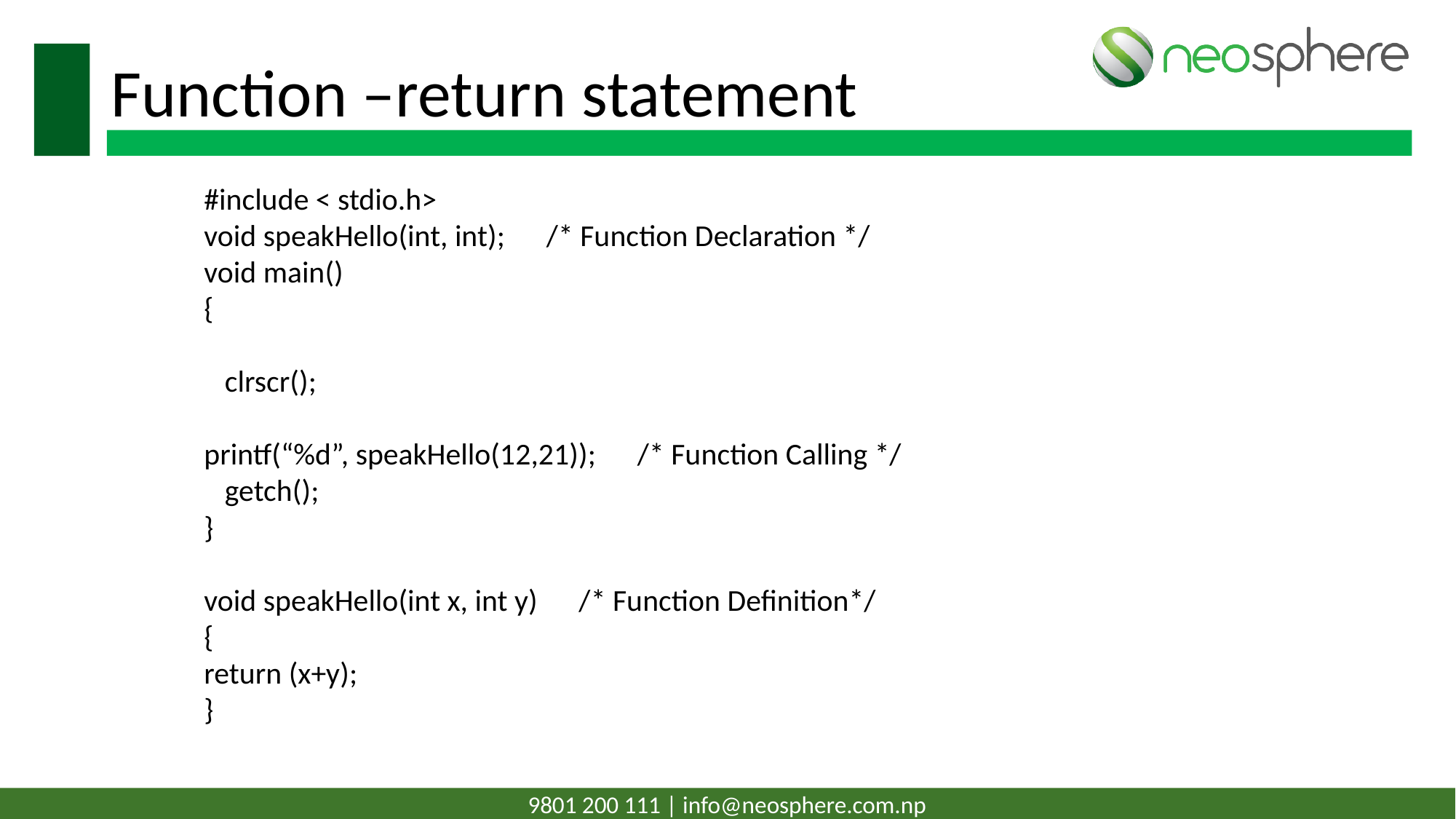

# Function –return statement
#include < stdio.h>
void speakHello(int, int);      /* Function Declaration */
void main()
{

   clrscr();

printf(“%d”, speakHello(12,21));      /* Function Calling */
   getch();
}

void speakHello(int x, int y)      /* Function Definition*/
{
return (x+y);
}